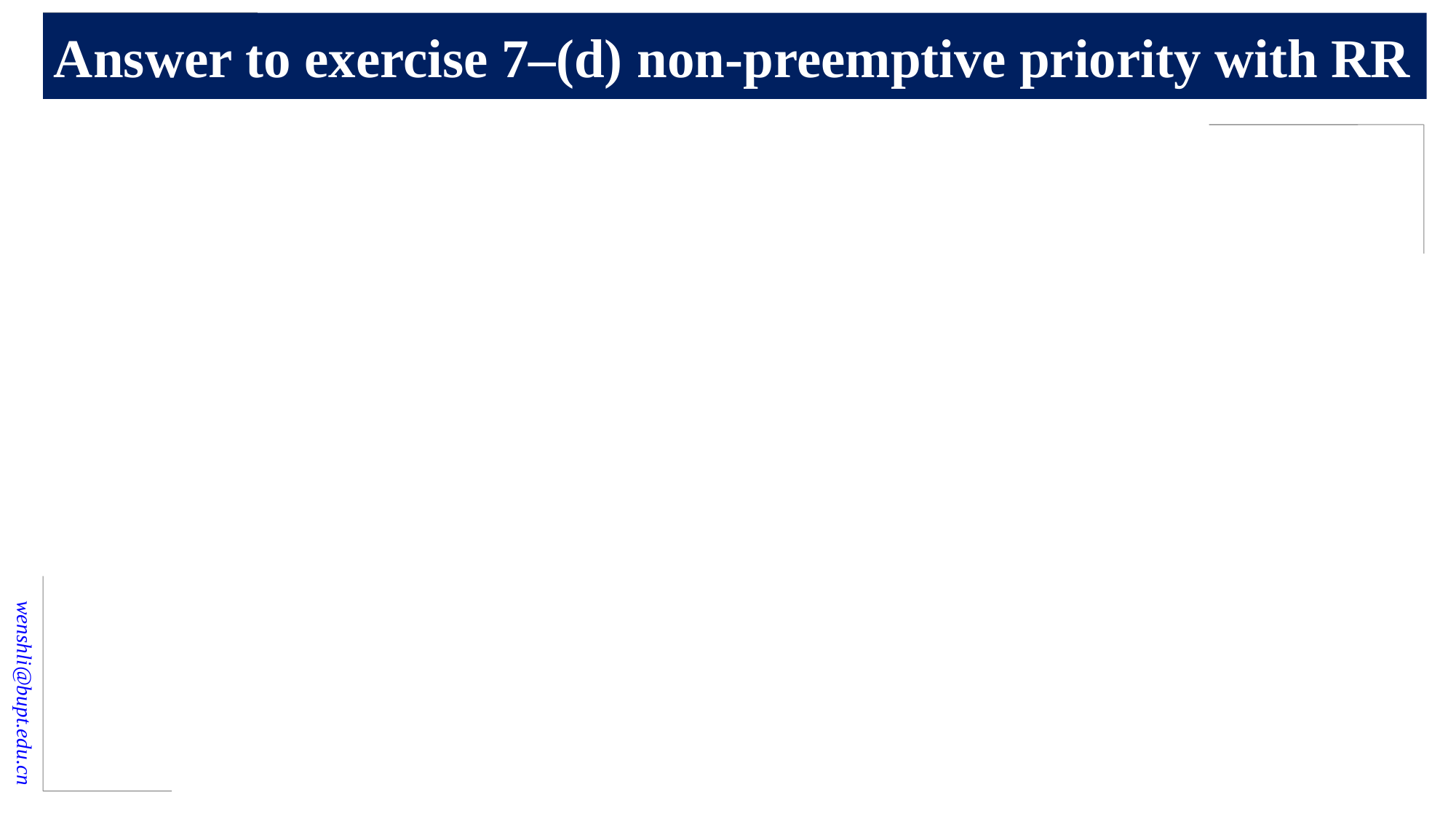

# Answer to exercise 7–(d) non-preemptive priority with RR